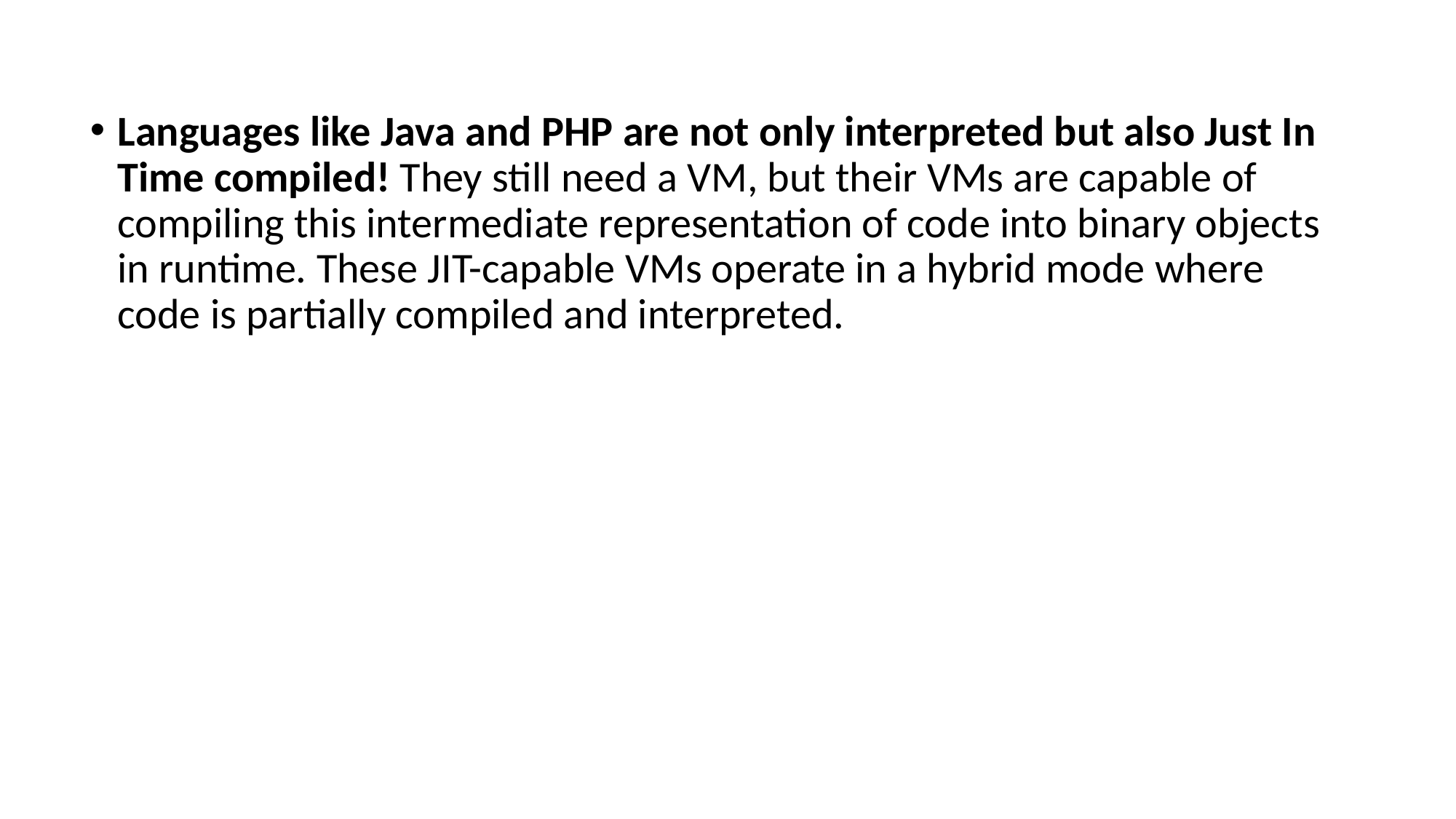

Languages like Java and PHP are not only interpreted but also Just In Time compiled! They still need a VM, but their VMs are capable of compiling this intermediate representation of code into binary objects in runtime. These JIT-capable VMs operate in a hybrid mode where code is partially compiled and interpreted.